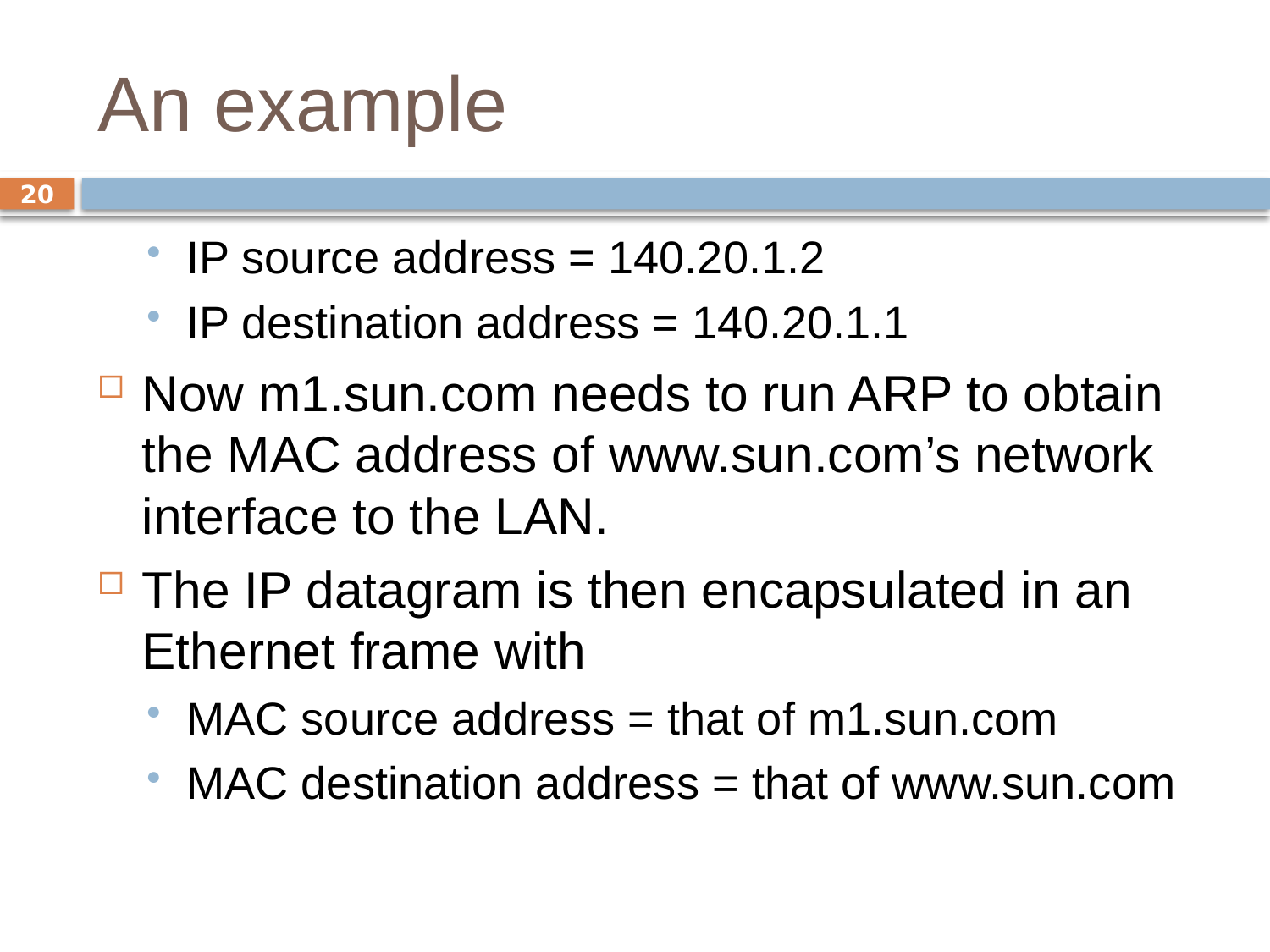

# An example
20
IP source address = 140.20.1.2
IP destination address = 140.20.1.1
Now m1.sun.com needs to run ARP to obtain the MAC address of www.sun.com’s network interface to the LAN.
The IP datagram is then encapsulated in an Ethernet frame with
MAC source address = that of m1.sun.com
MAC destination address = that of www.sun.com